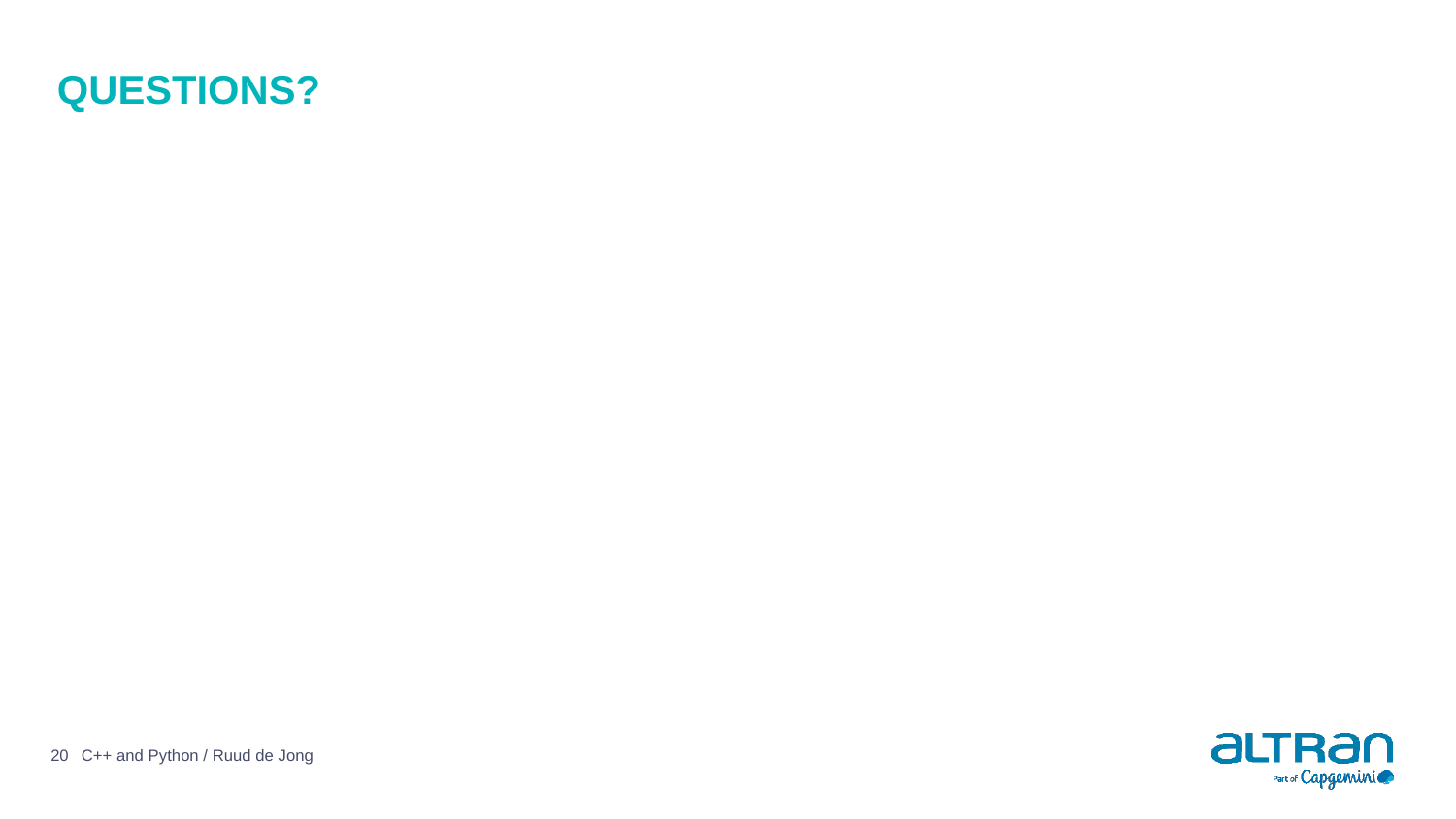

# Questions?

20
C++ and Python / Ruud de Jong
2 October 2020